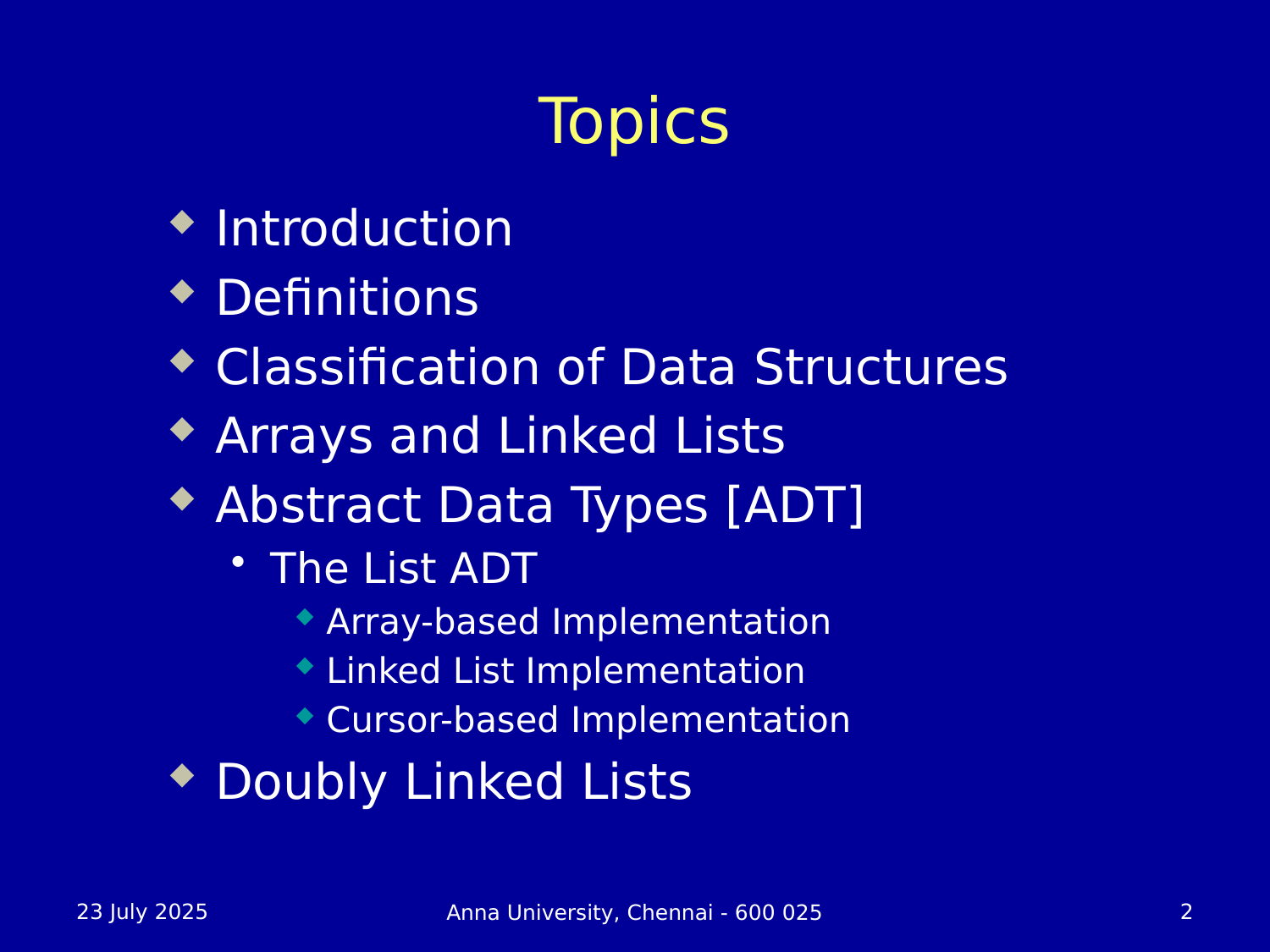

# Topics
Introduction
Definitions
Classification of Data Structures
Arrays and Linked Lists
Abstract Data Types [ADT]
The List ADT
Array-based Implementation
Linked List Implementation
Cursor-based Implementation
Doubly Linked Lists
23 July 2025
2
Anna University, Chennai - 600 025